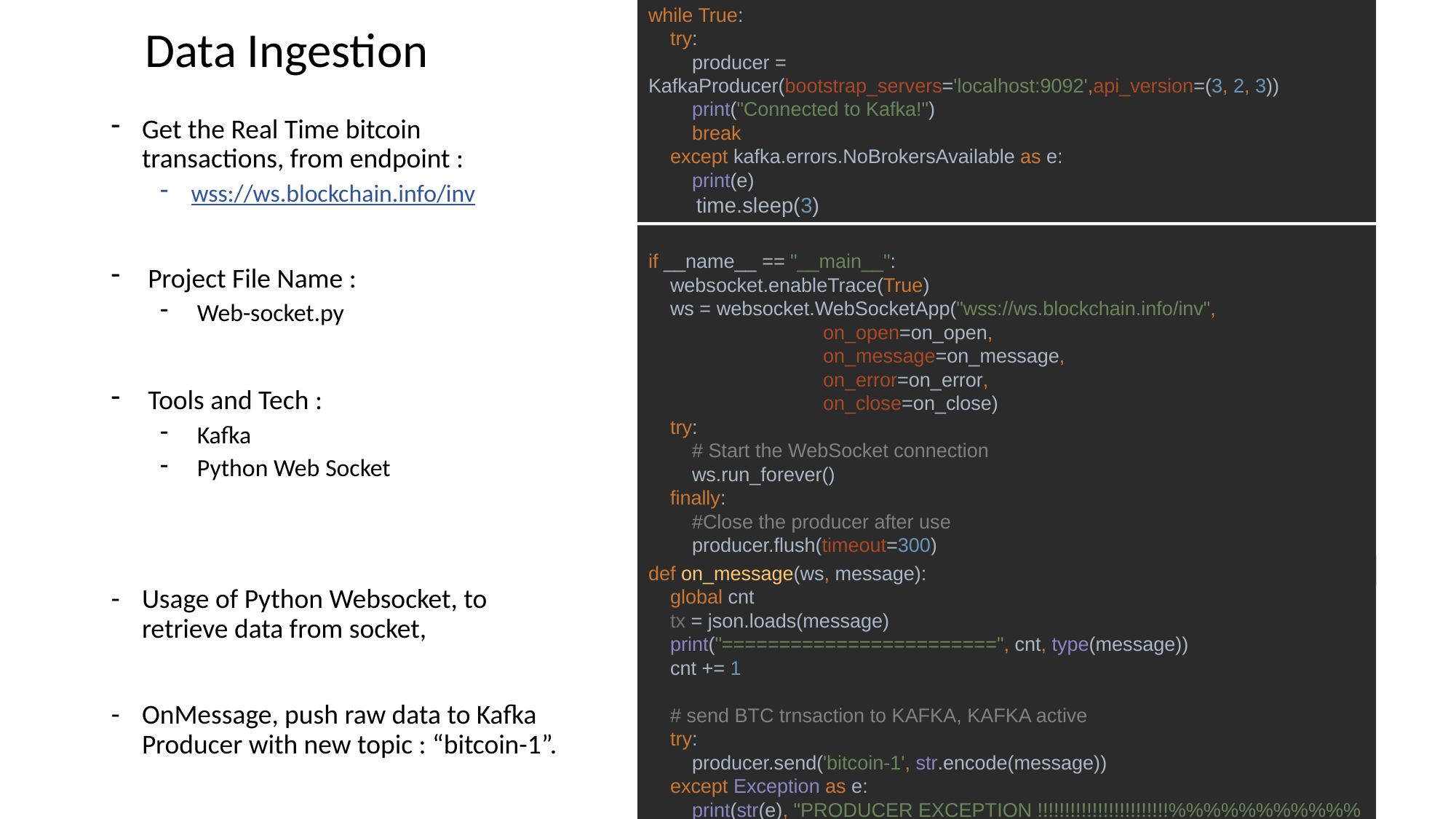

# Data Ingestion
while True:
    try:
        producer = KafkaProducer(bootstrap_servers='localhost:9092',api_version=(3, 2, 3))
        print("Connected to Kafka!")
        break
    except kafka.errors.NoBrokersAvailable as e:
        print(e)
        time.sleep(3)
Get the Real Time bitcoin transactions, from endpoint :
wss://ws.blockchain.info/inv

Project File Name :
Web-socket.py

Tools and Tech :
Kafka
Python Web Socket

Usage of Python Websocket, to retrieve data from socket,

OnMessage, push raw data to Kafka Producer with new topic : “bitcoin-1”.

if __name__ == "__main__":
    websocket.enableTrace(True)
    ws = websocket.WebSocketApp("wss://ws.blockchain.info/inv",
                                on_open=on_open,
                                on_message=on_message,
                                on_error=on_error,
                                on_close=on_close)
    try:
        # Start the WebSocket connection
        ws.run_forever()
    finally:
        #Close the producer after use
        producer.flush(timeout=300)
        producer.close()
def on_message(ws, message):
    global cnt
    tx = json.loads(message)
    print("========================", cnt, type(message))
    cnt += 1
    # send BTC trnsaction to KAFKA, KAFKA active
    try:
        producer.send('bitcoin-1', str.encode(message))
    except Exception as e:
        print(str(e), "PRODUCER EXCEPTION !!!!!!!!!!!!!!!!!!!!!!!!%%%%%%%%%%%%%%%%%%%%%%%%%")
        producer.flush()
        ws.close()